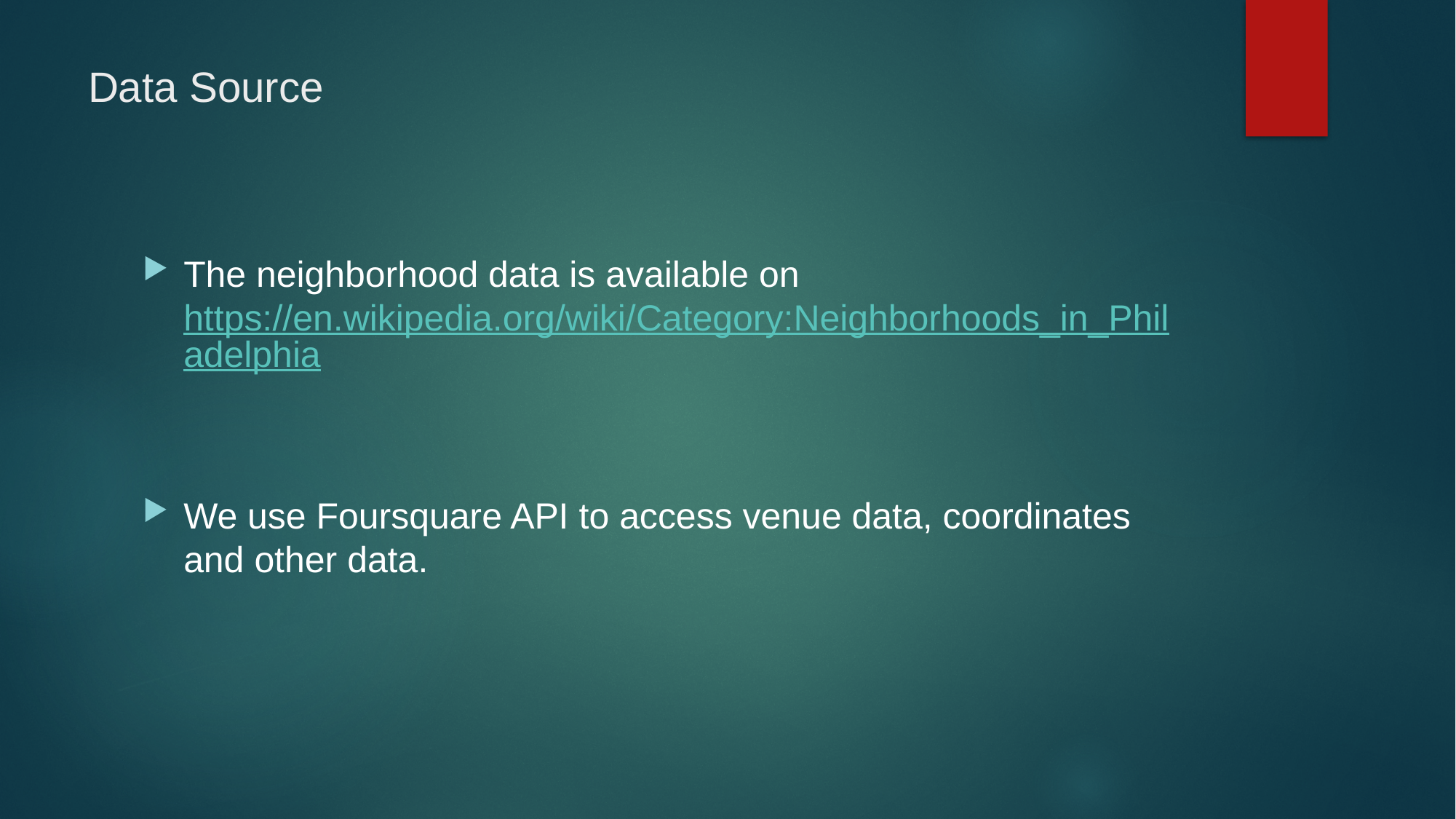

# Data Source
The neighborhood data is available on https://en.wikipedia.org/wiki/Category:Neighborhoods_in_Philadelphia

We use Foursquare API to access venue data, coordinates and other data.